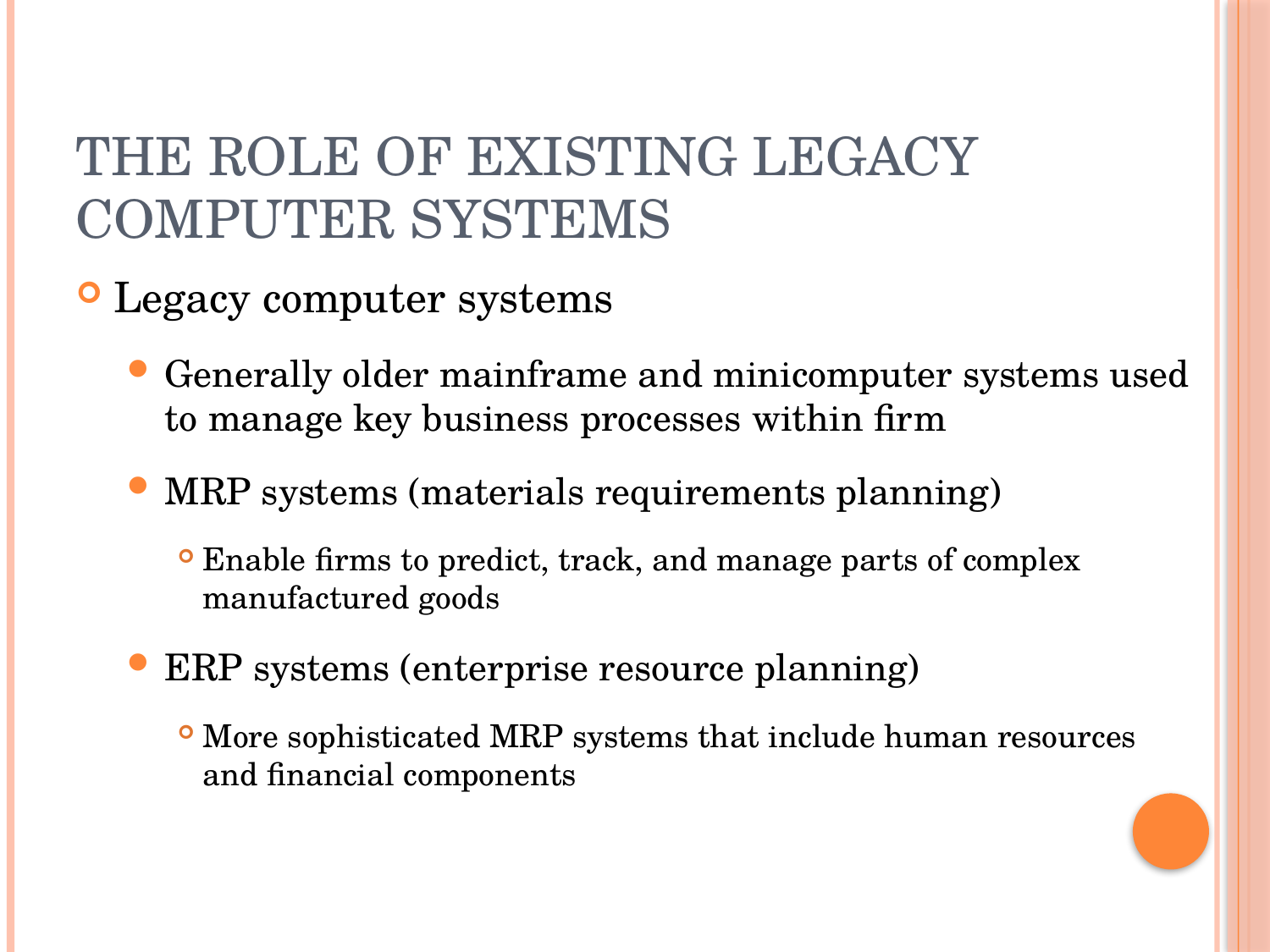

# The Role of Existing Legacy Computer Systems
Legacy computer systems
Generally older mainframe and minicomputer systems used to manage key business processes within firm
MRP systems (materials requirements planning)
Enable firms to predict, track, and manage parts of complex manufactured goods
ERP systems (enterprise resource planning)
More sophisticated MRP systems that include human resources and financial components